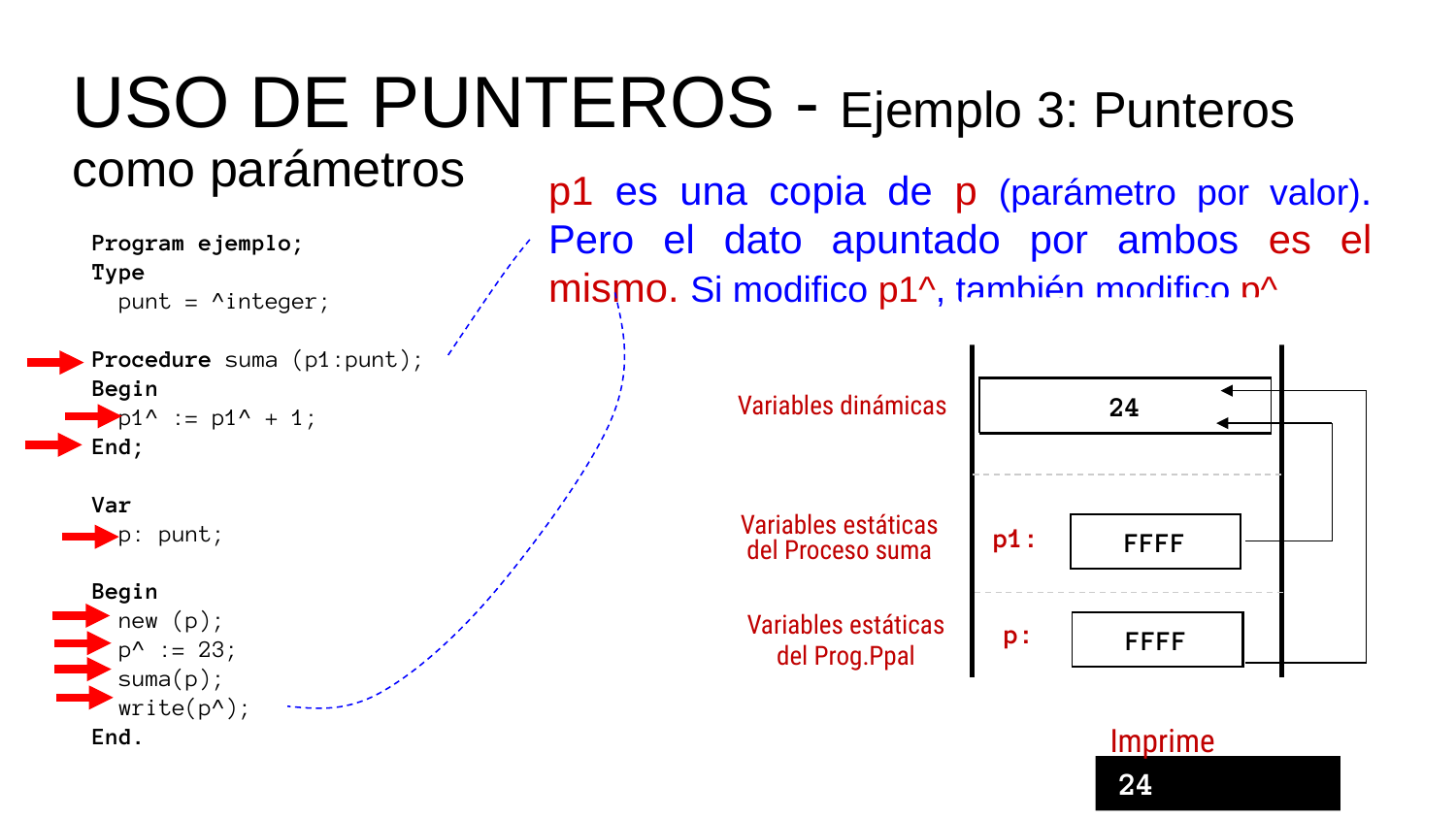

USO DE PUNTEROS - Ejemplo 3: Punteros como parámetros
p1 es una copia de p (parámetro por valor). Pero el dato apuntado por ambos es el mismo. Si modifico p1^, también modifico p^
Program ejemplo;
Type
  punt = ^integer;

Procedure suma (p1:punt);
Begin
  p1^ := p1^ + 1;
End;

Var
  p: punt;

Begin
  new (p);
  p^ := 23;
  suma(p);
  write(p^);
End.

BASURA
24
23
Variables dinámicas
Variables estáticas del Proceso suma
FFFF
 p1:
Variables estáticas del Prog.Ppal
 p:
FFFF
BASURA

Imprime
24